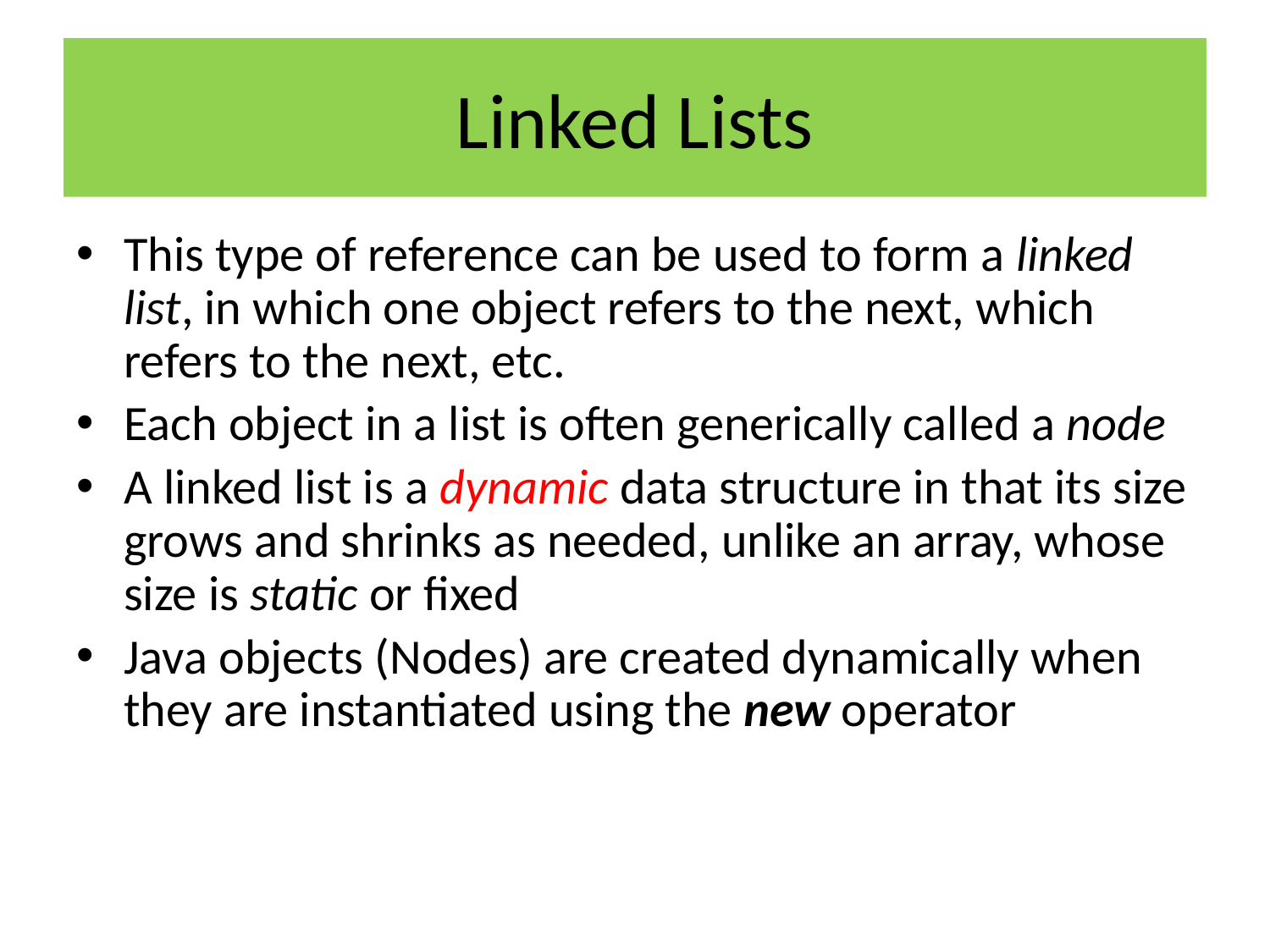

# Linked Lists
This type of reference can be used to form a linked list, in which one object refers to the next, which refers to the next, etc.
Each object in a list is often generically called a node
A linked list is a dynamic data structure in that its size grows and shrinks as needed, unlike an array, whose size is static or fixed
Java objects (Nodes) are created dynamically when they are instantiated using the new operator